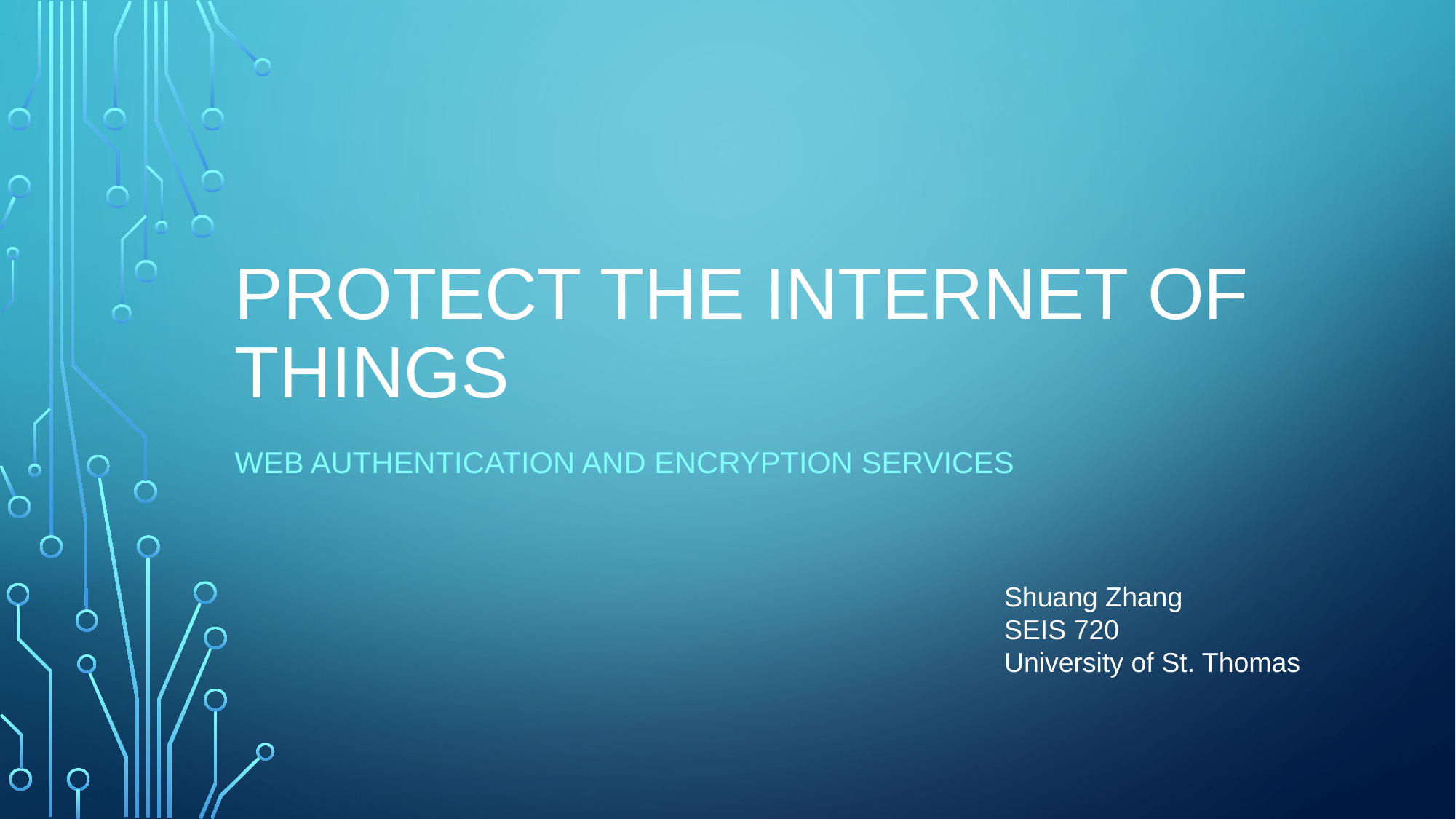

# protect the Internet of Things
Web Authentication and Encryption Services
Shuang Zhang
SEIS 720
University of St. Thomas